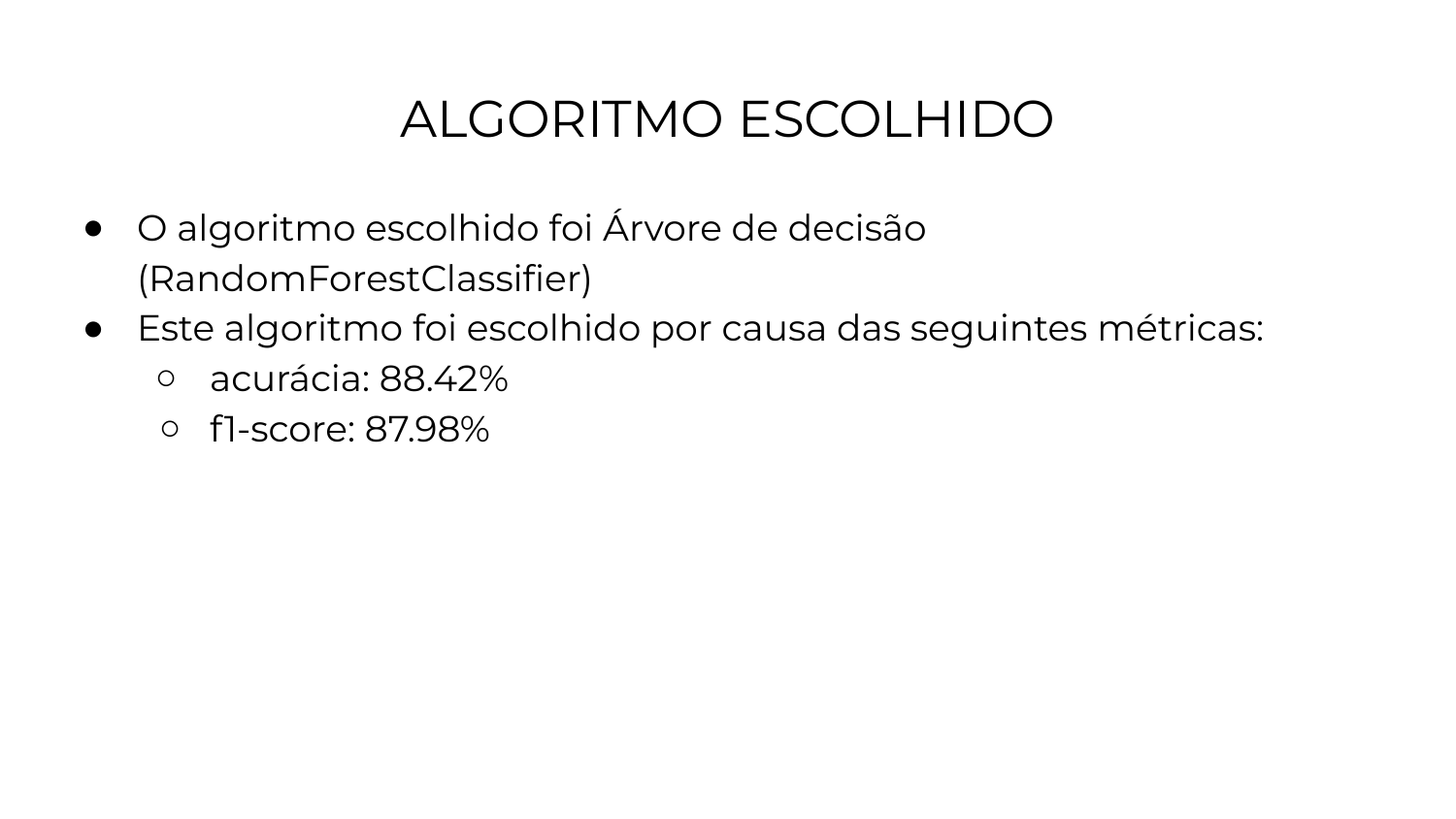

# ALGORITMO ESCOLHIDO

O algoritmo escolhido foi Árvore de decisão (RandomForestClassifier)
Este algoritmo foi escolhido por causa das seguintes métricas:
acurácia: 88.42%
f1-score: 87.98%